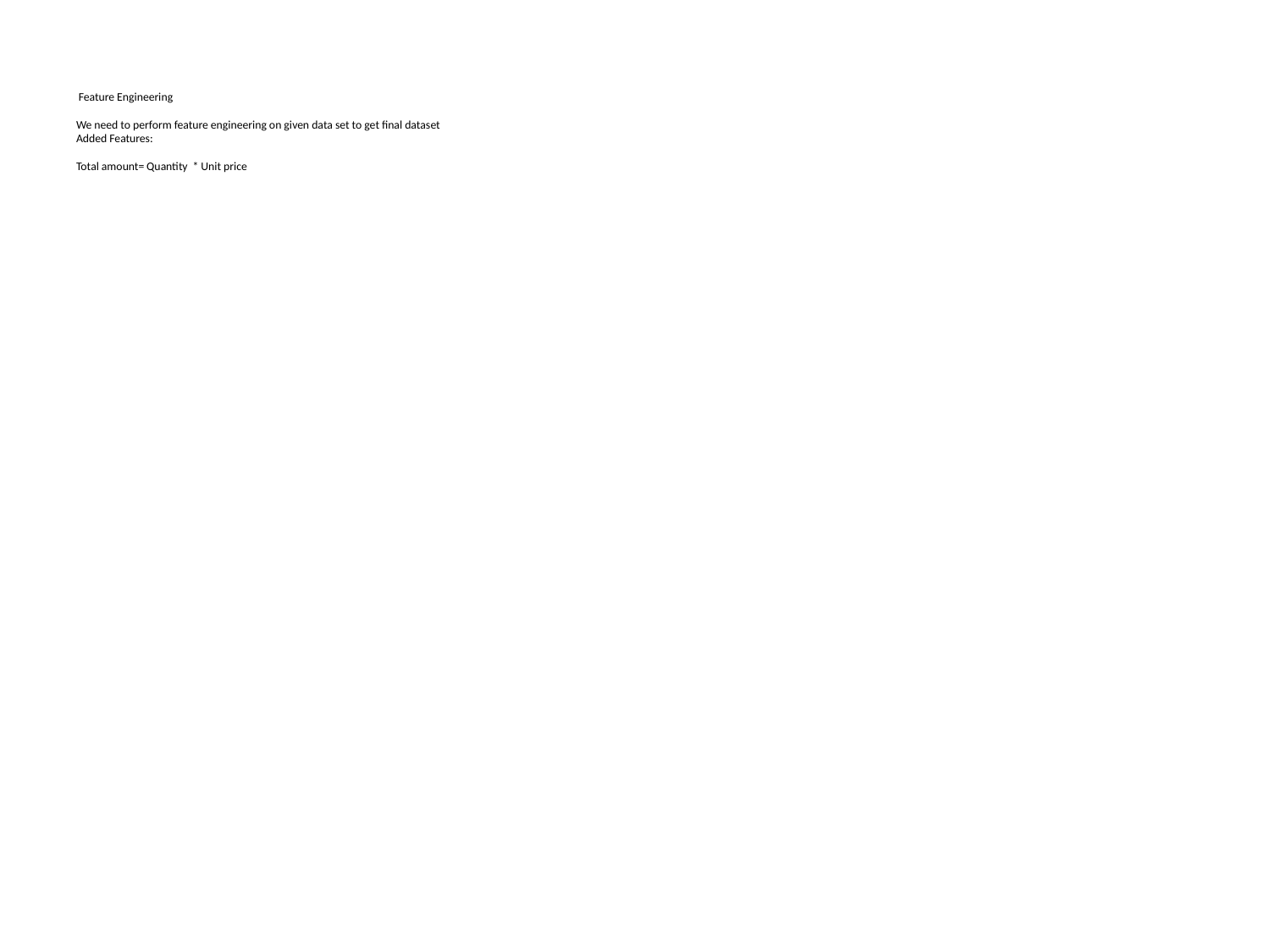

# Feature Engineering We need to perform feature engineering on given data set to get final dataset Added Features: Total amount= Quantity  * Unit price